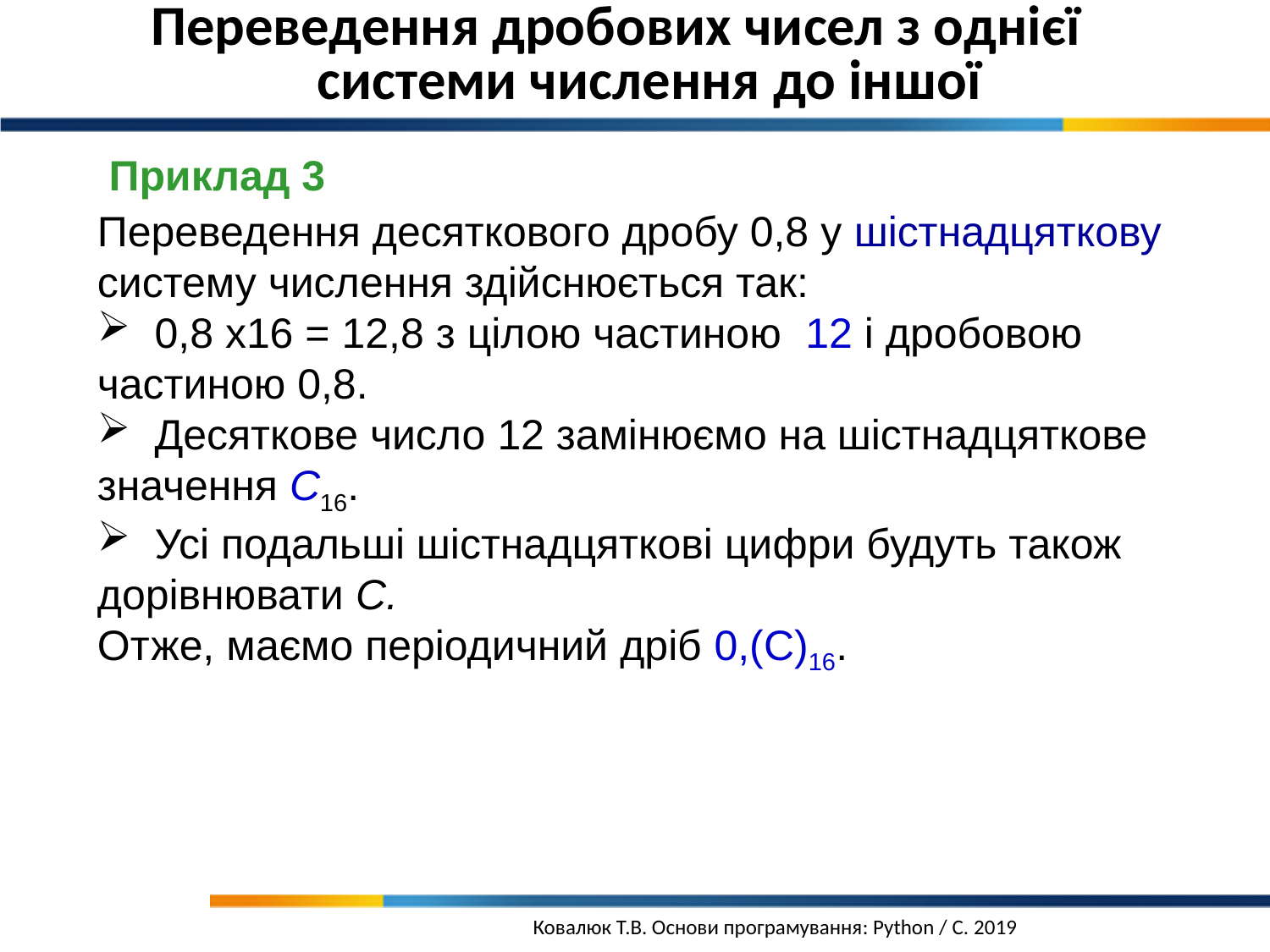

Переведення дробових чисел з однієї
системи числення до іншої
Приклад 3
Переведення десяткового дробу 0,8 у шістнадцяткову систему числення здійснюється так:
  0,8 x16 = 12,8 з цілою частиною  12 і дробовою частиною 0,8.
  Десяткове число 12 замінюємо на шістнадцяткове значення C16.
  Усі подальші шістнадцяткові цифри будуть також дорівнювати C.
Отже, маємо періодичний дріб 0,(С)16.